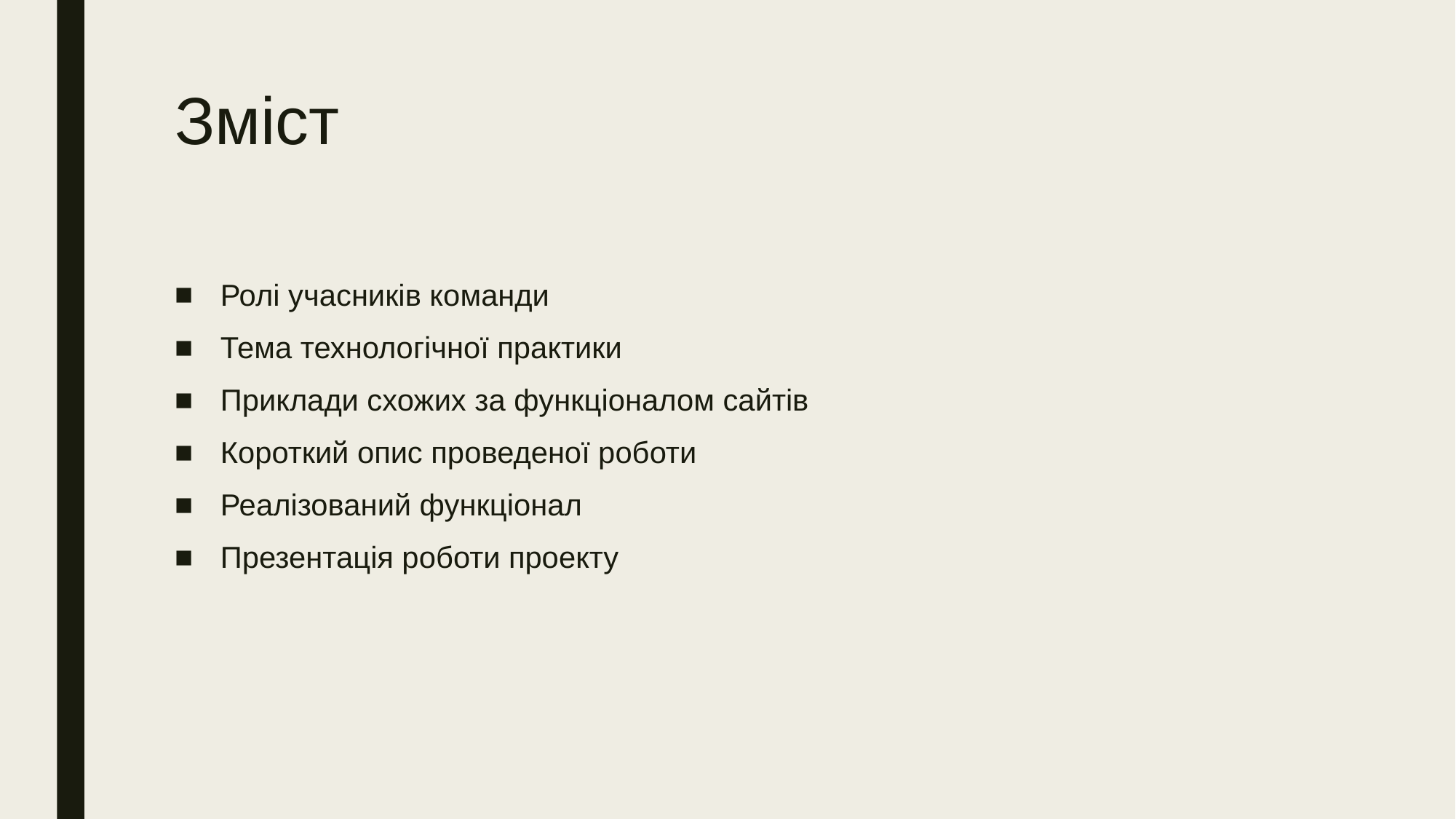

# Зміст
Ролі учасників команди
Тема технологічної практики
Приклади схожих за функціоналом сайтів
Короткий опис проведеної роботи
Реалізований функціонал
Презентація роботи проекту